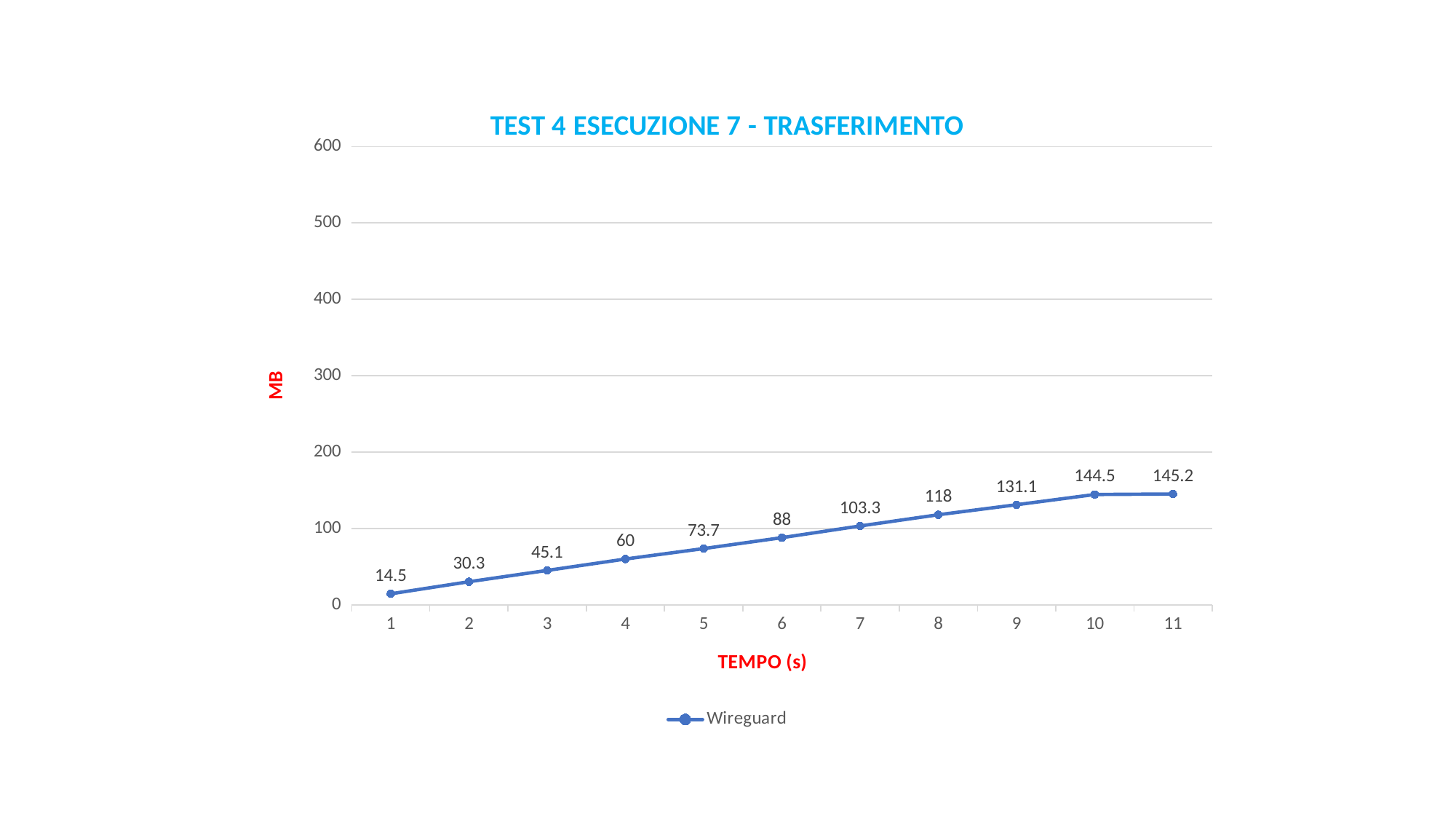

### Chart: TEST 4 ESECUZIONE 7 - TRASFERIMENTO

| Category | Wireguard |
|---|---|
| 1 | 14.5 |
| 2 | 30.3 |
| 3 | 45.1 |
| 4 | 60.0 |
| 5 | 73.7 |
| 6 | 88.0 |
| 7 | 103.3 |
| 8 | 118.0 |
| 9 | 131.1 |
| 10 | 144.5 |
| 11 | 145.2 |